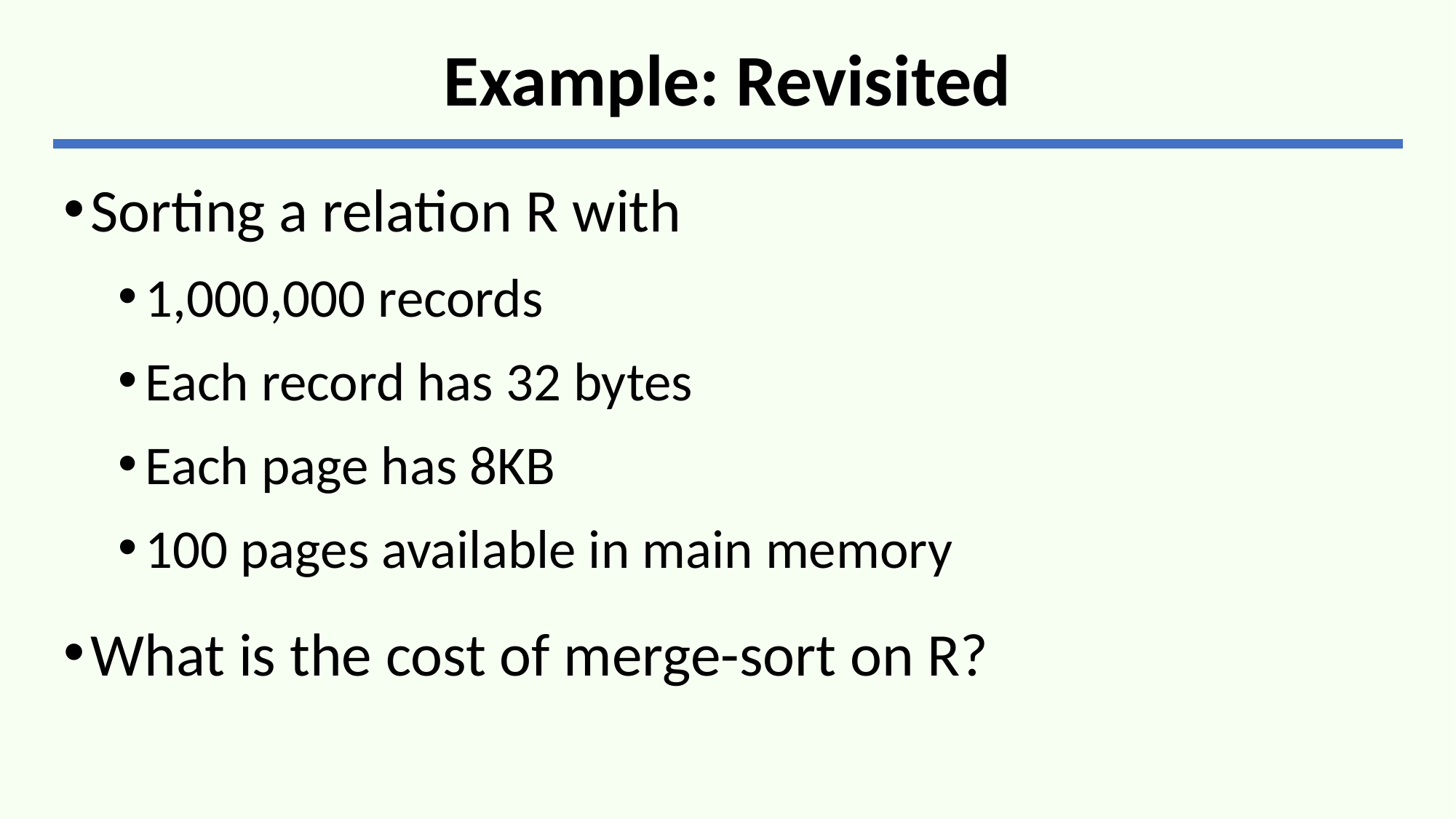

# Example: Revisited
Sorting a relation R with
1,000,000 records
Each record has 32 bytes
Each page has 8KB
100 pages available in main memory
What is the cost of merge-sort on R?